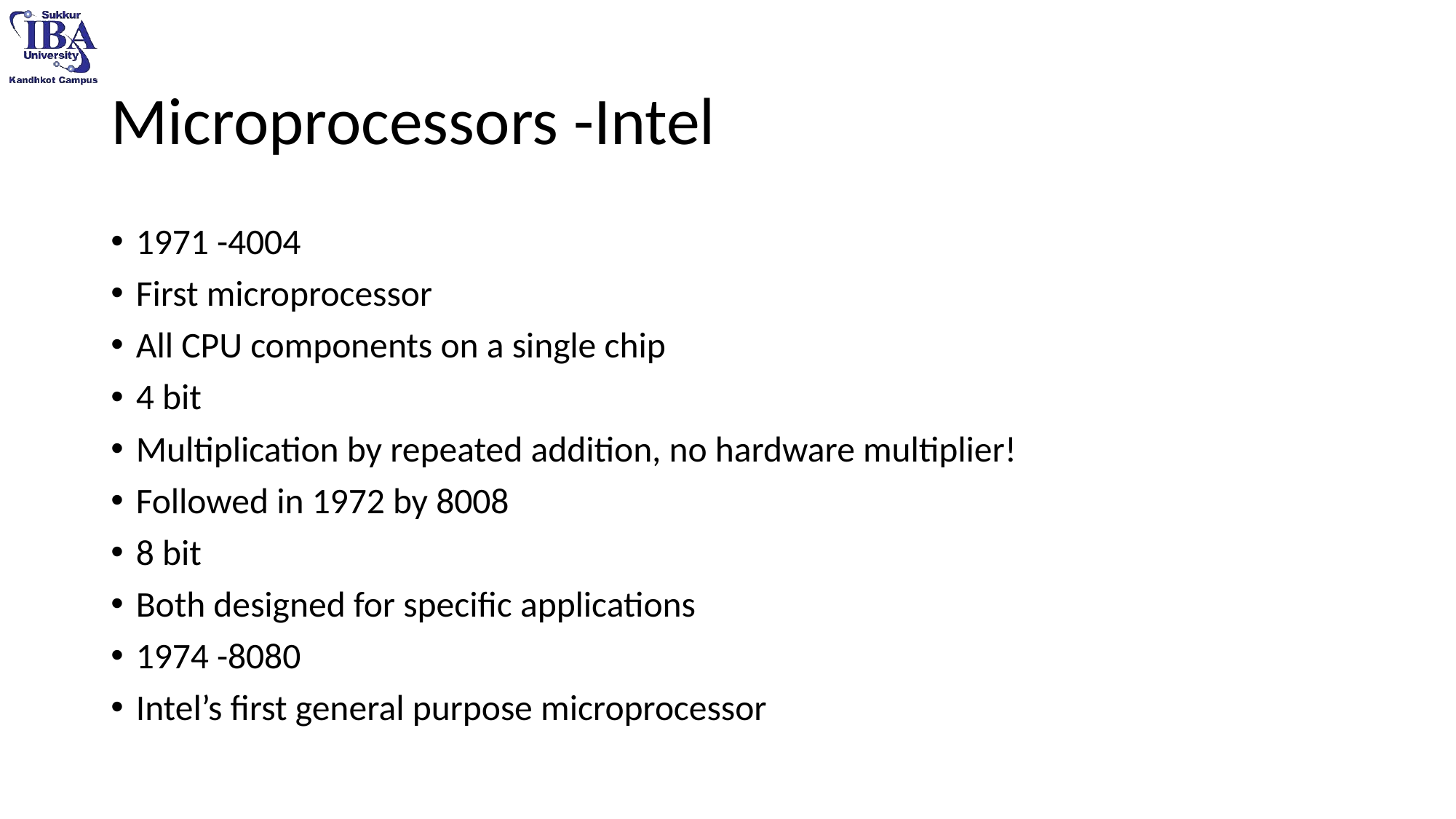

# Microprocessors -Intel
1971 -4004
First microprocessor
All CPU components on a single chip
4 bit
Multiplication by repeated addition, no hardware multiplier!
Followed in 1972 by 8008
8 bit
Both designed for specific applications
1974 -8080
Intel’s first general purpose microprocessor